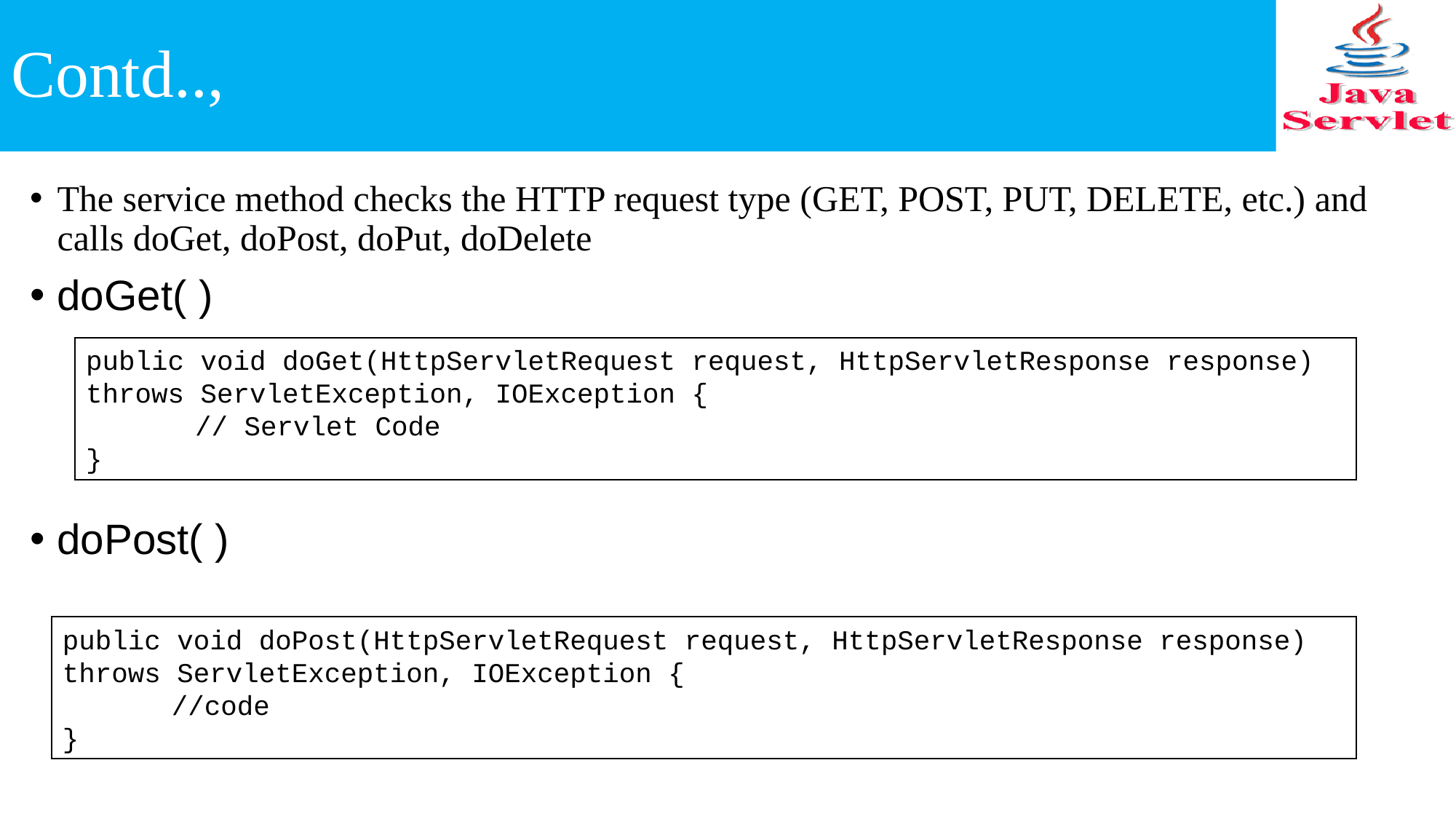

# Contd..,
The service method checks the HTTP request type (GET, POST, PUT, DELETE, etc.) and calls doGet, doPost, doPut, doDelete
doGet( )

doPost( )
public void doGet(HttpServletRequest request, HttpServletResponse response)
throws ServletException, IOException {
	// Servlet Code
}
public void doPost(HttpServletRequest request, HttpServletResponse response)
throws ServletException, IOException {
	//code
}